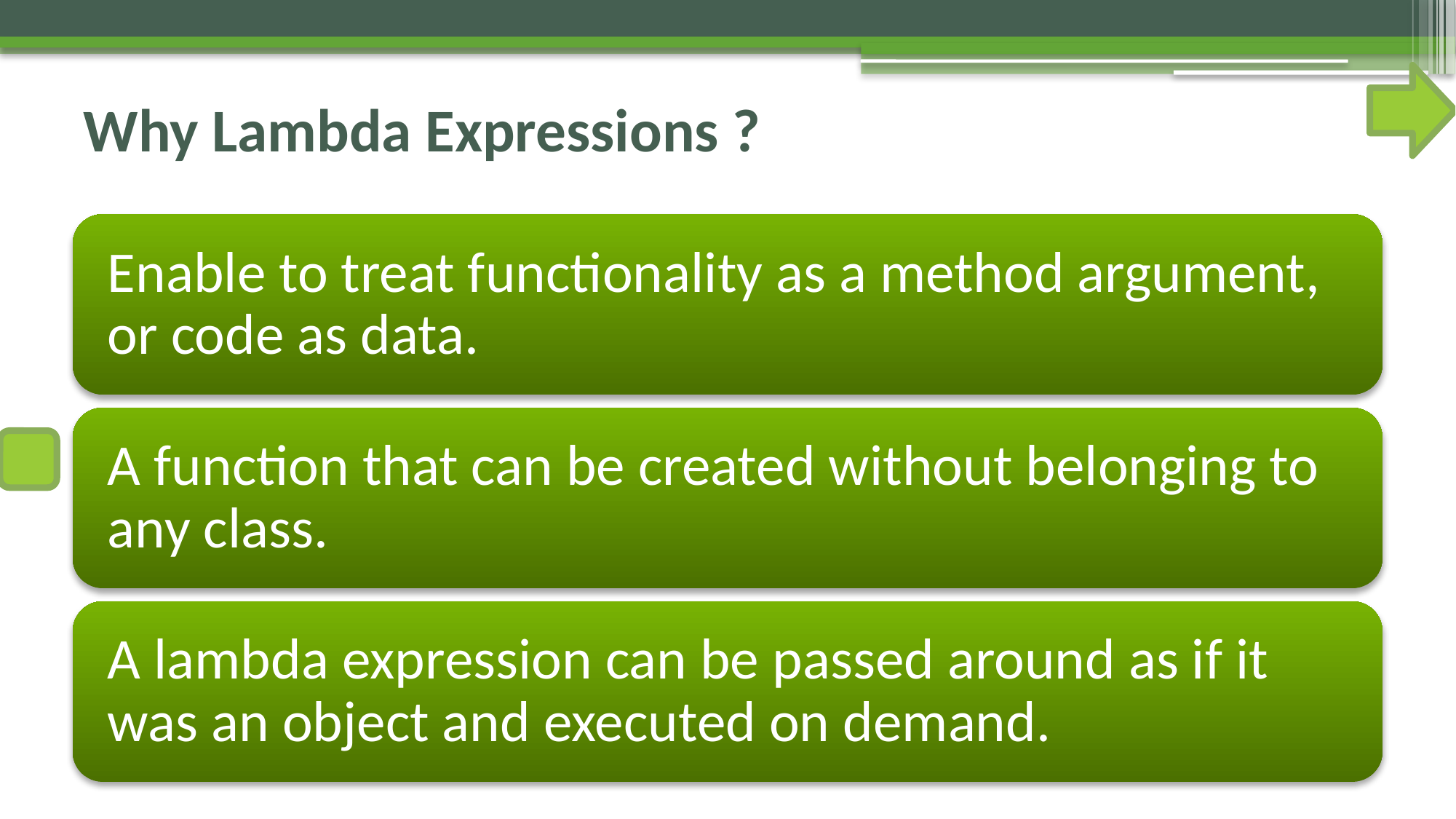

# Why Lambda Expressions ?
Enable to treat functionality as a method argument, or code as data.
A function that can be created without belonging to any class.
A lambda expression can be passed around as if it was an object and executed on demand.